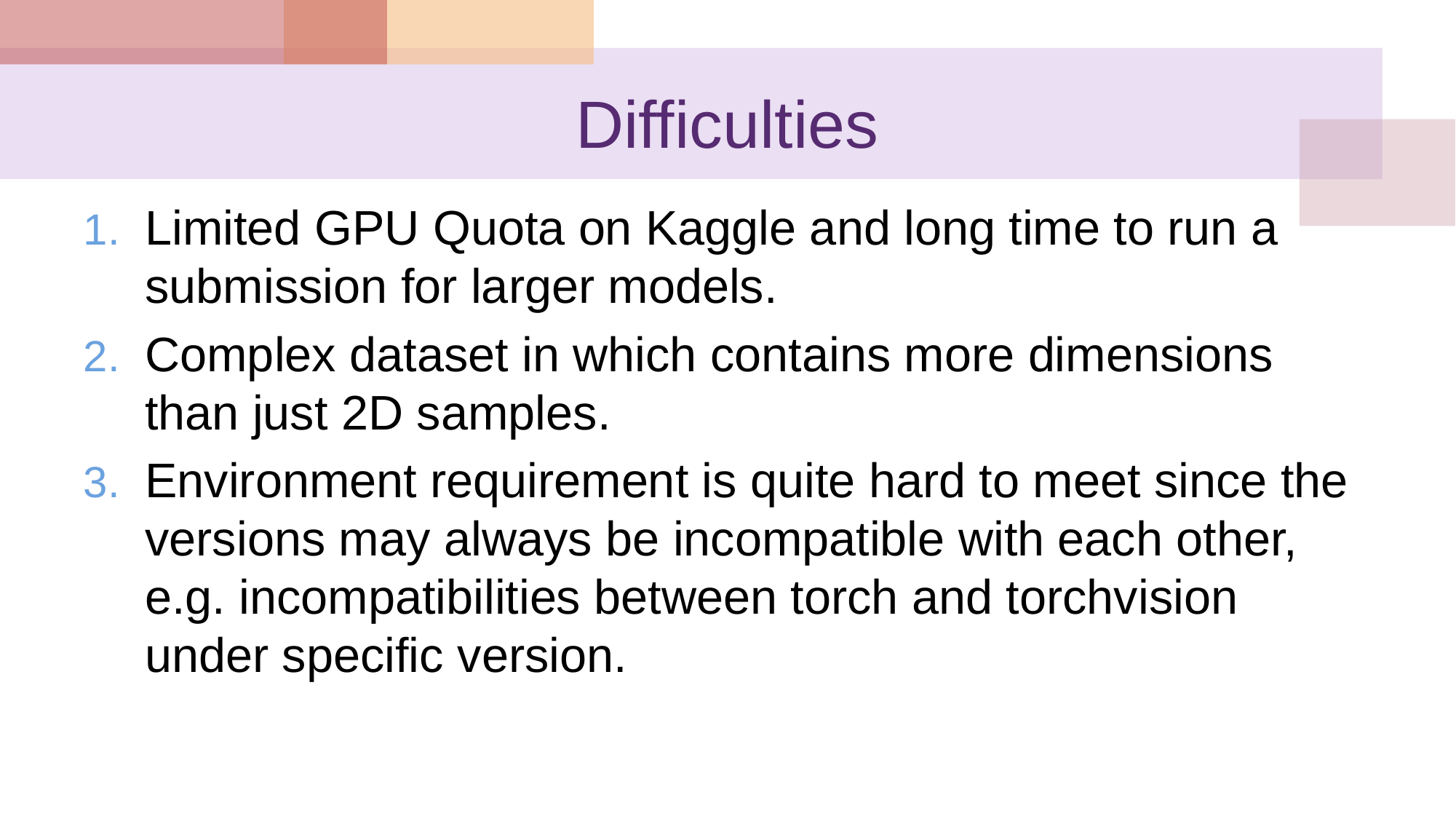

# Difficulties
Limited GPU Quota on Kaggle and long time to run a submission for larger models.
Complex dataset in which contains more dimensions than just 2D samples.
Environment requirement is quite hard to meet since the versions may always be incompatible with each other, e.g. incompatibilities between torch and torchvision under specific version.